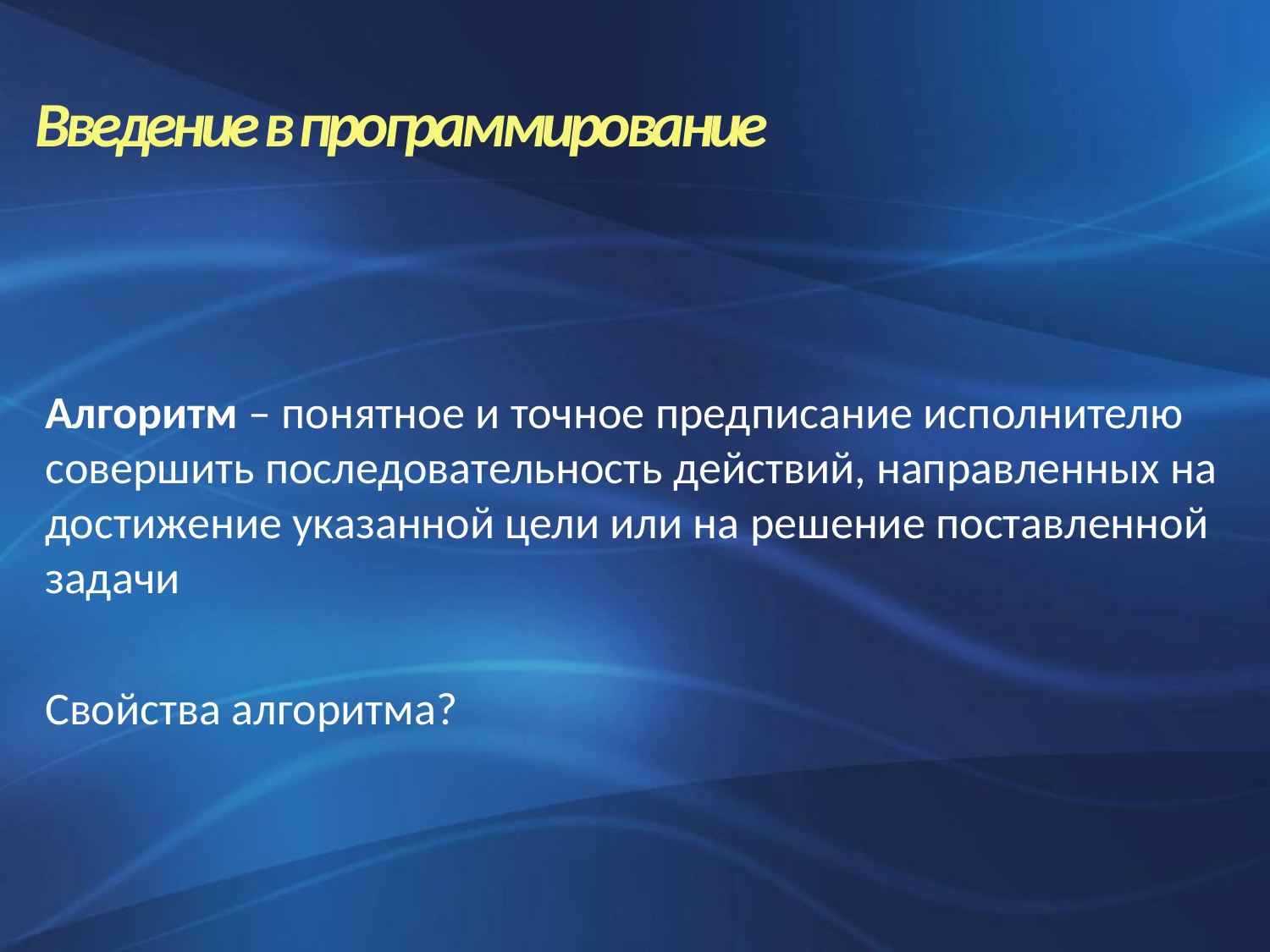

Введение в программирование
Алгоритм – понятное и точное предписание исполнителю совершить последовательность действий, направленных на достижение указанной цели или на решение поставленной задачи

Свойства алгоритма?